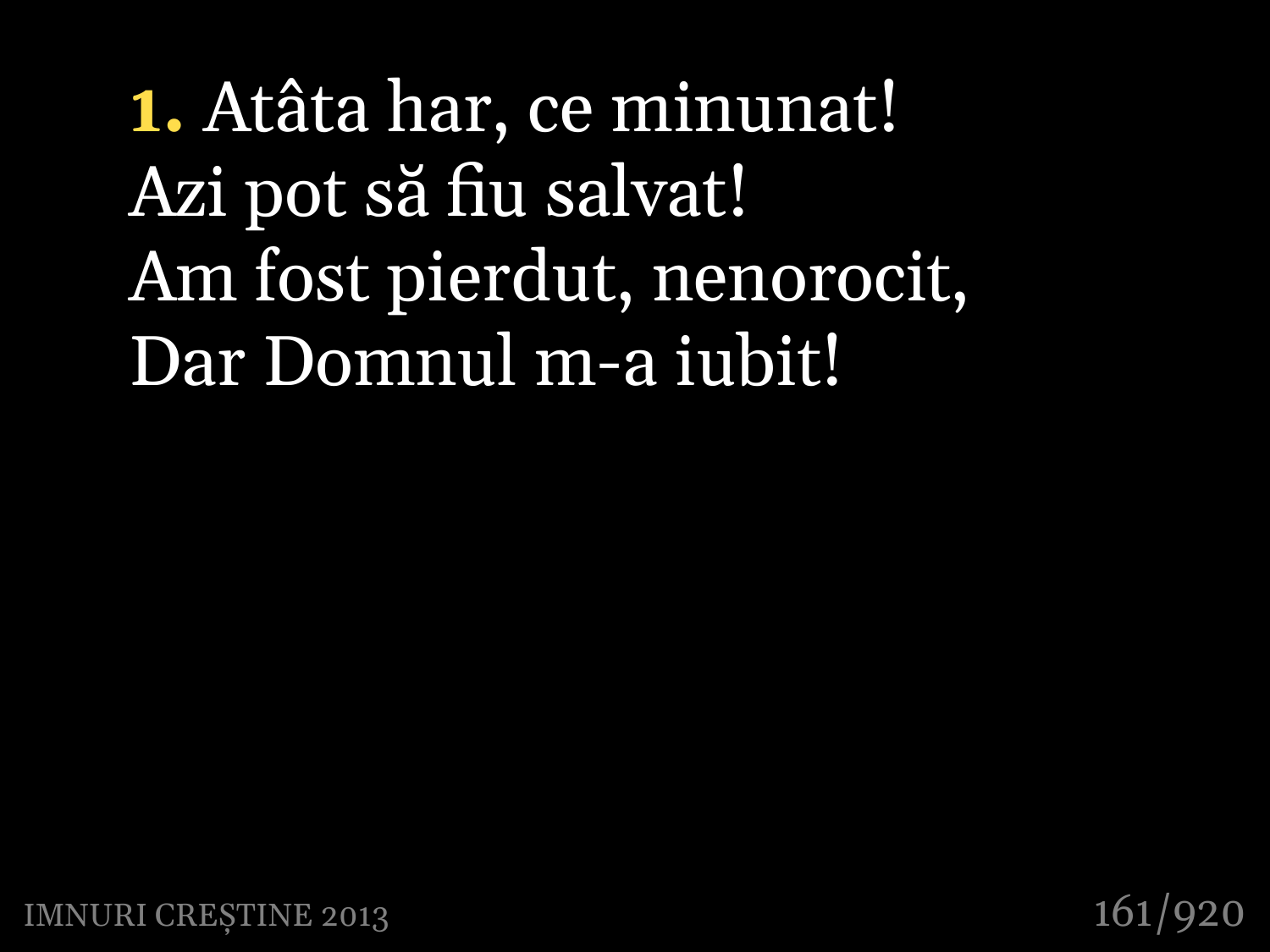

1. Atâta har, ce minunat!
Azi pot să fiu salvat!
Am fost pierdut, nenorocit,
Dar Domnul m-a iubit!
161/920
IMNURI CREȘTINE 2013